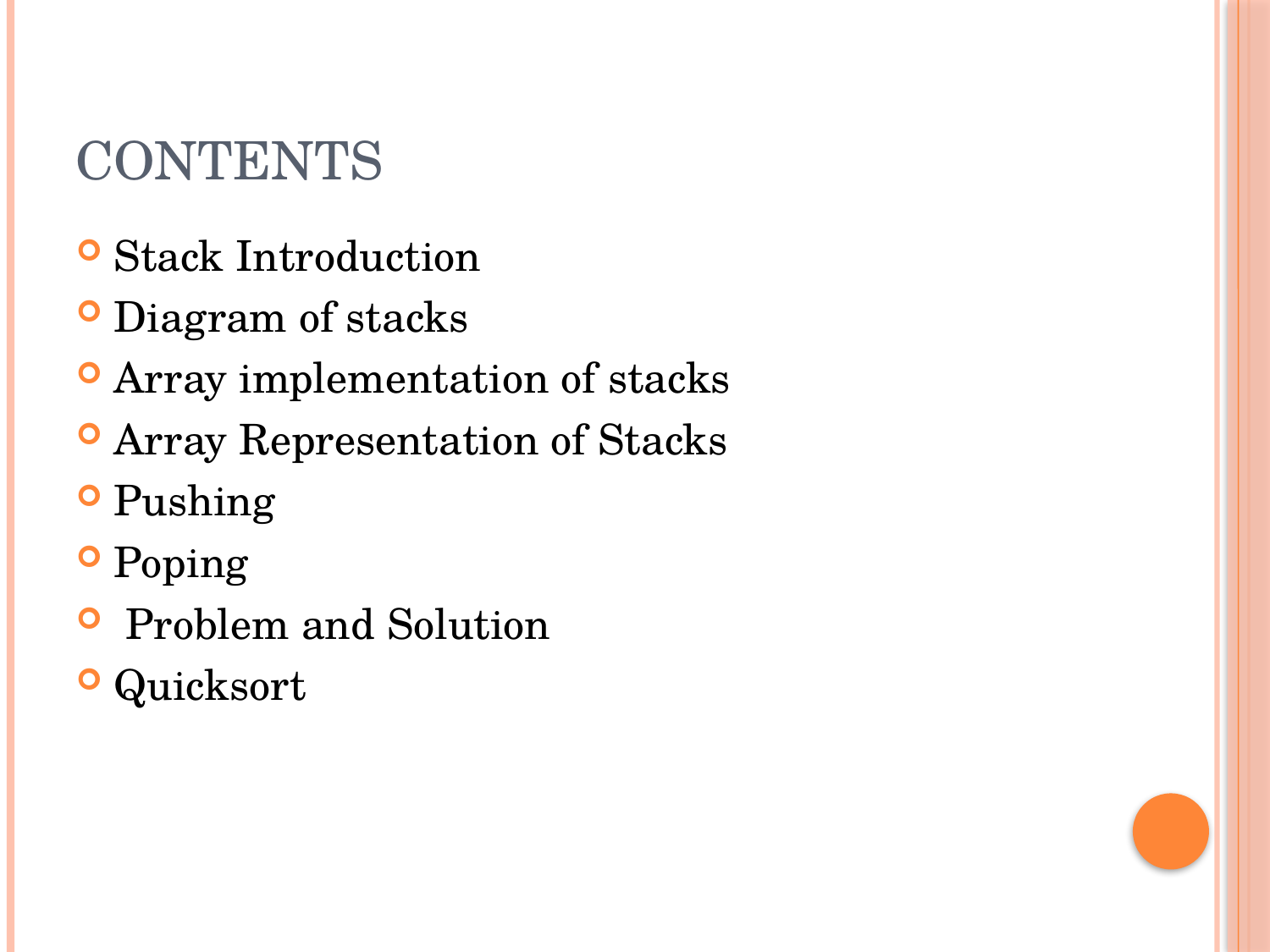

# Contents
Stack Introduction
Diagram of stacks
Array implementation of stacks
Array Representation of Stacks
Pushing
Poping
 Problem and Solution
Quicksort